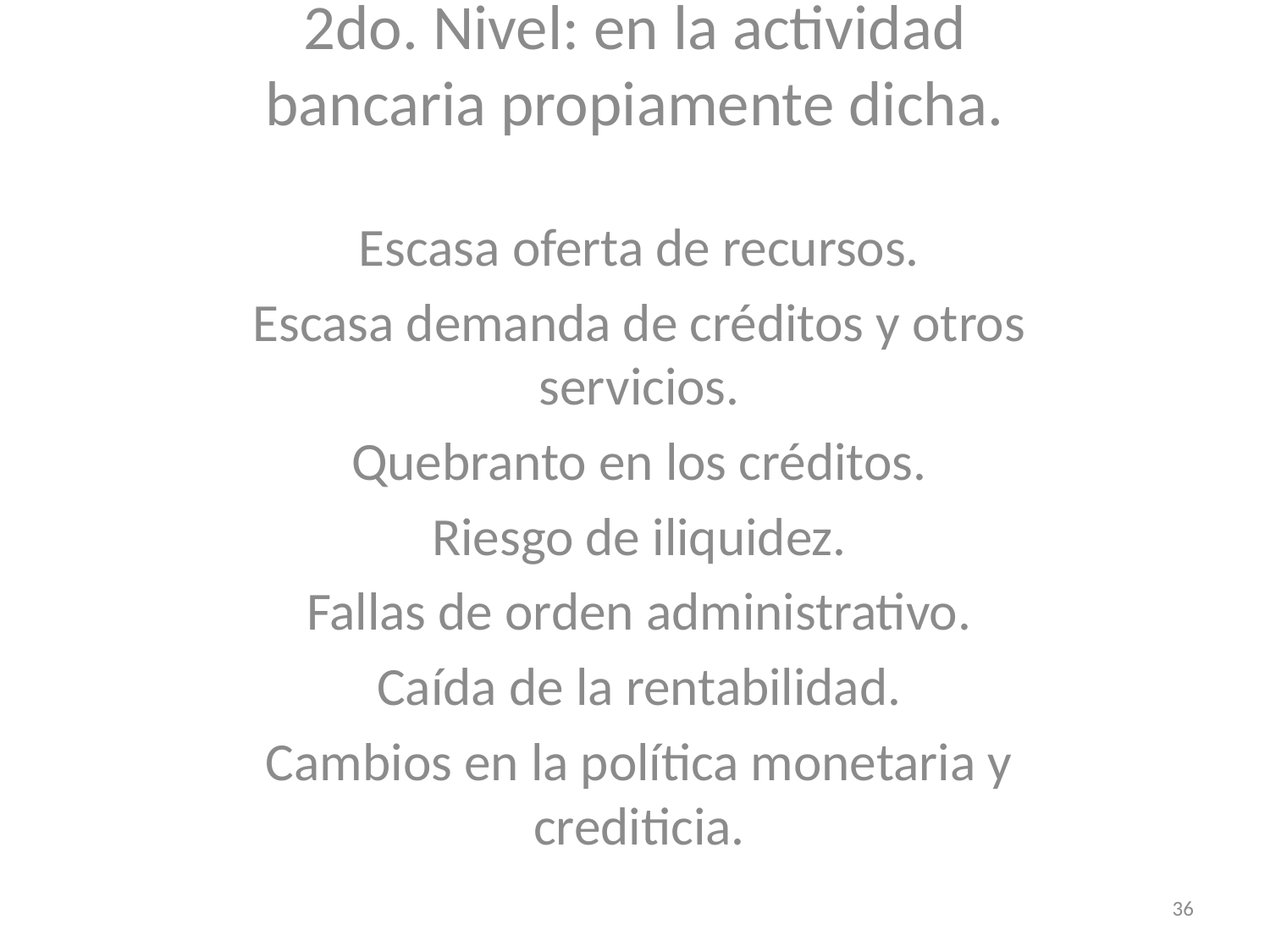

# 2do. Nivel: en la actividad bancaria propiamente dicha.
Escasa oferta de recursos.
Escasa demanda de créditos y otros servicios.
Quebranto en los créditos.
Riesgo de iliquidez.
Fallas de orden administrativo.
Caída de la rentabilidad.
Cambios en la política monetaria y crediticia.

36